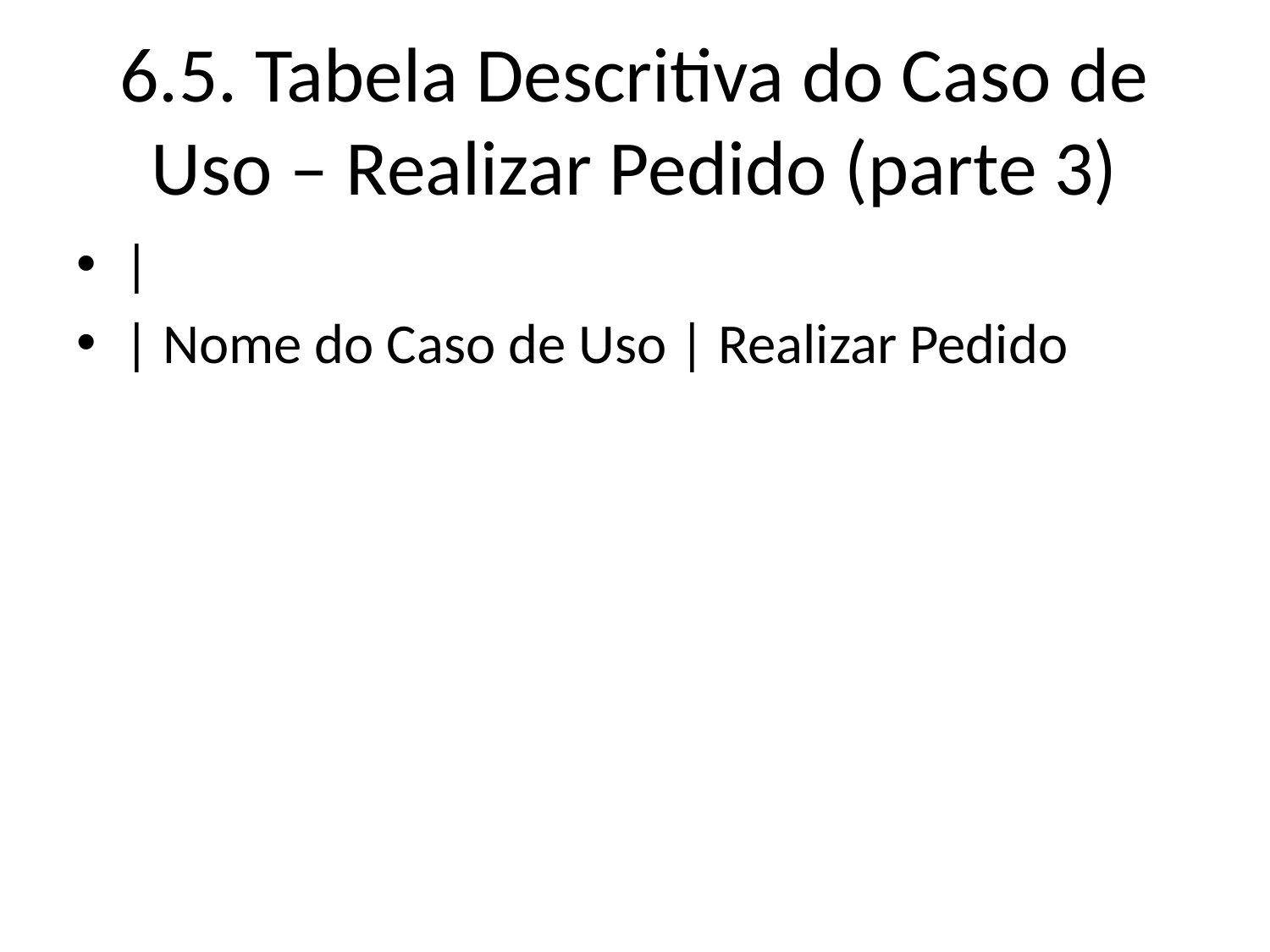

# 6.5. Tabela Descritiva do Caso de Uso – Realizar Pedido (parte 3)
|
| Nome do Caso de Uso | Realizar Pedido